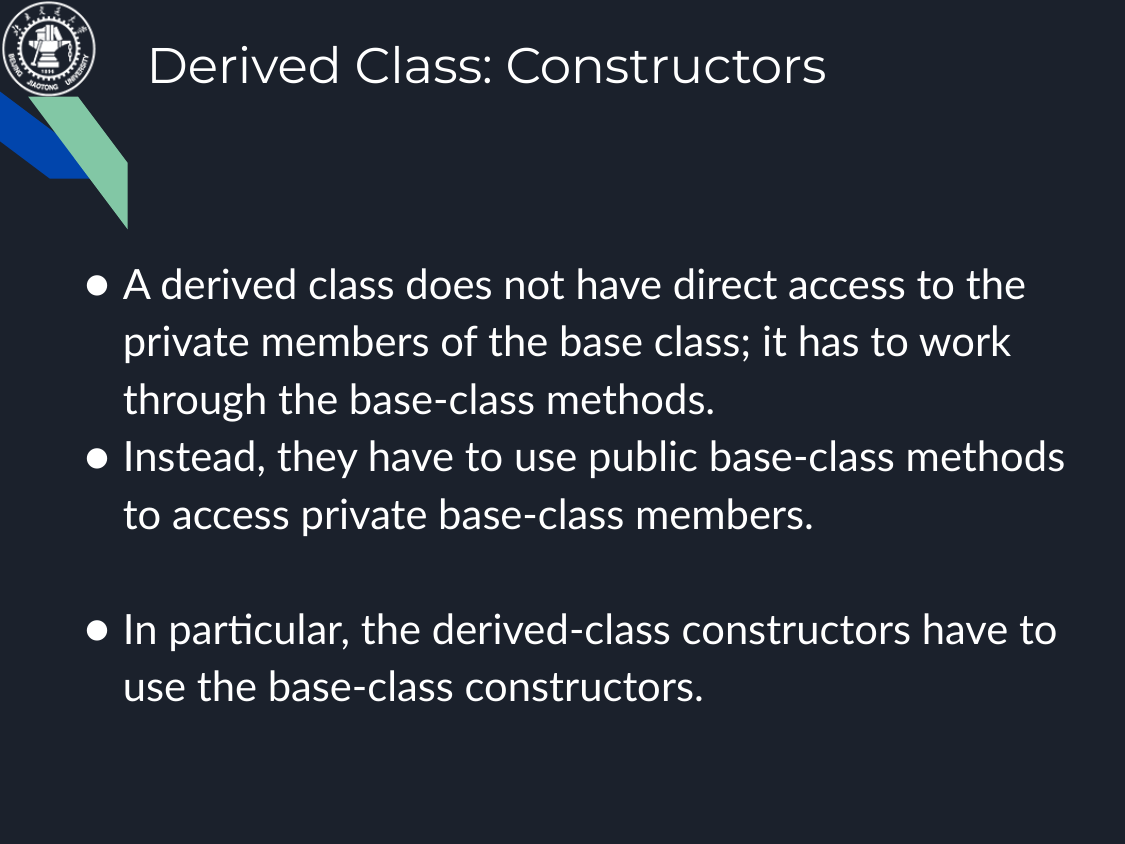

# Derived Class: Constructors
A derived class does not have direct access to the private members of the base class; it has to work through the base-class methods.
Instead, they have to use public base-class methods to access private base-class members.

In particular, the derived-class constructors have to use the base-class constructors.